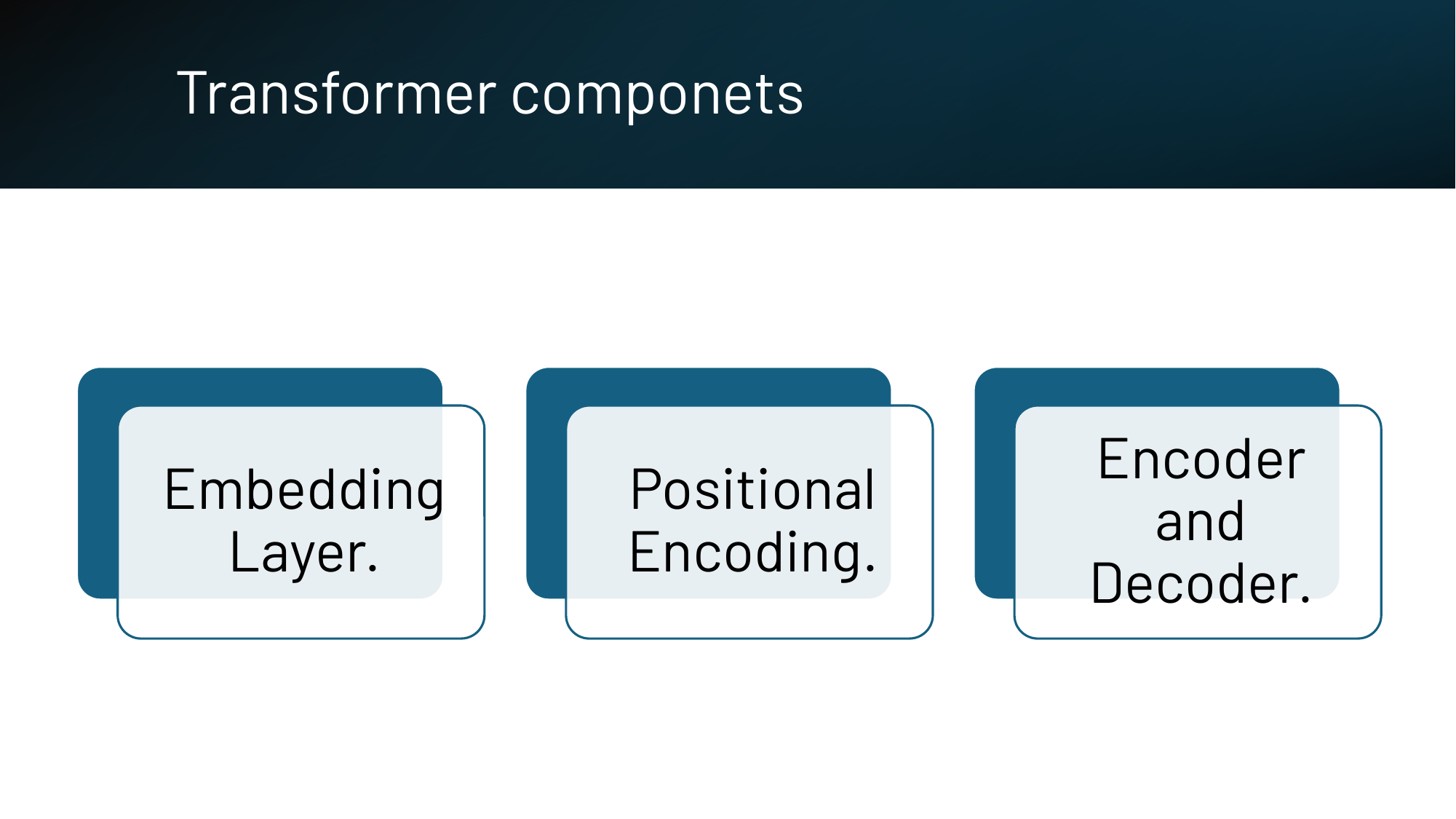

# Transformer componets
Embedding Layer.
Positional Encoding.
Encoder and Decoder.